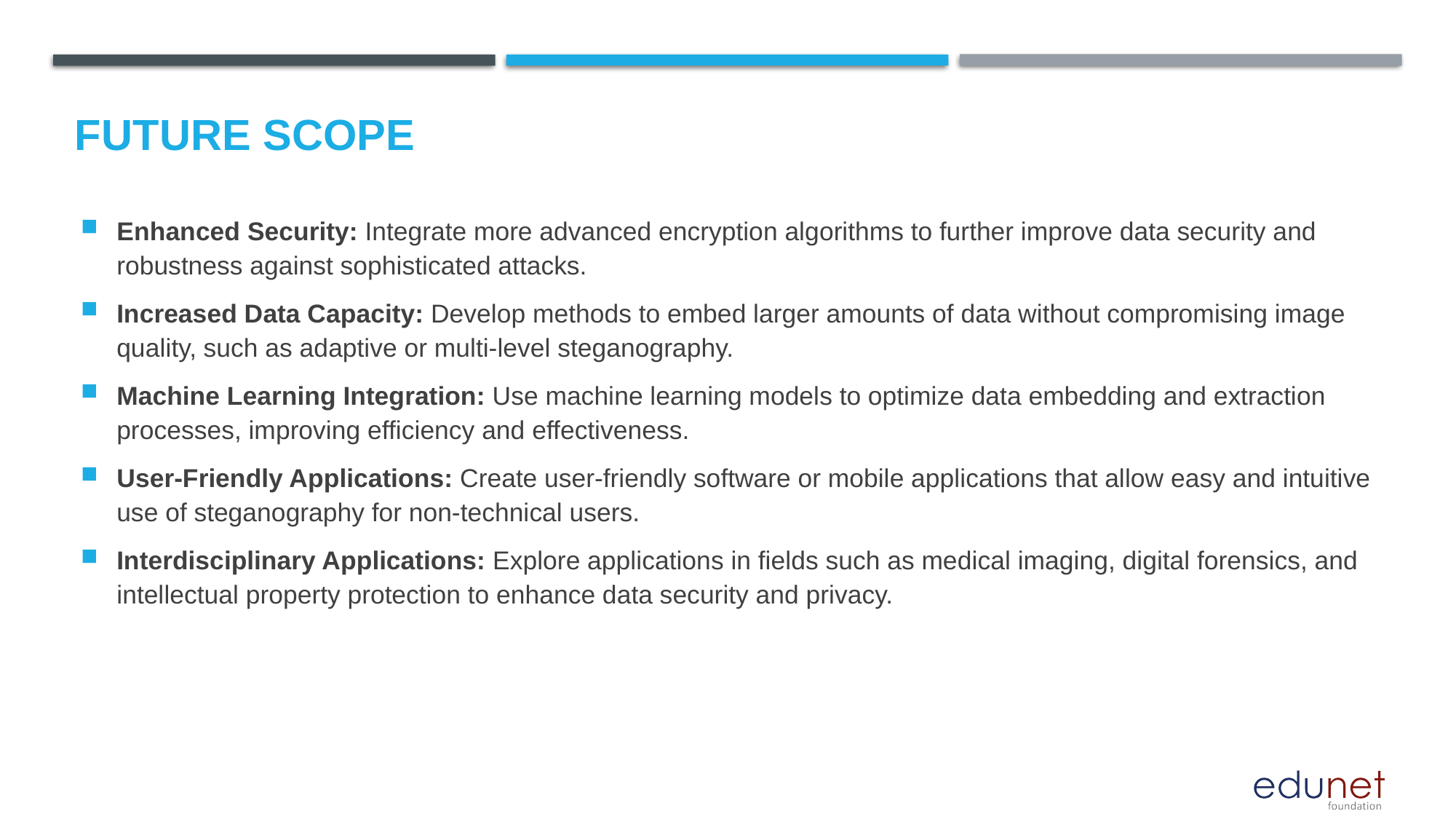

Future scope
Enhanced Security: Integrate more advanced encryption algorithms to further improve data security and robustness against sophisticated attacks.
Increased Data Capacity: Develop methods to embed larger amounts of data without compromising image quality, such as adaptive or multi-level steganography.
Machine Learning Integration: Use machine learning models to optimize data embedding and extraction processes, improving efficiency and effectiveness.
User-Friendly Applications: Create user-friendly software or mobile applications that allow easy and intuitive use of steganography for non-technical users.
Interdisciplinary Applications: Explore applications in fields such as medical imaging, digital forensics, and intellectual property protection to enhance data security and privacy.